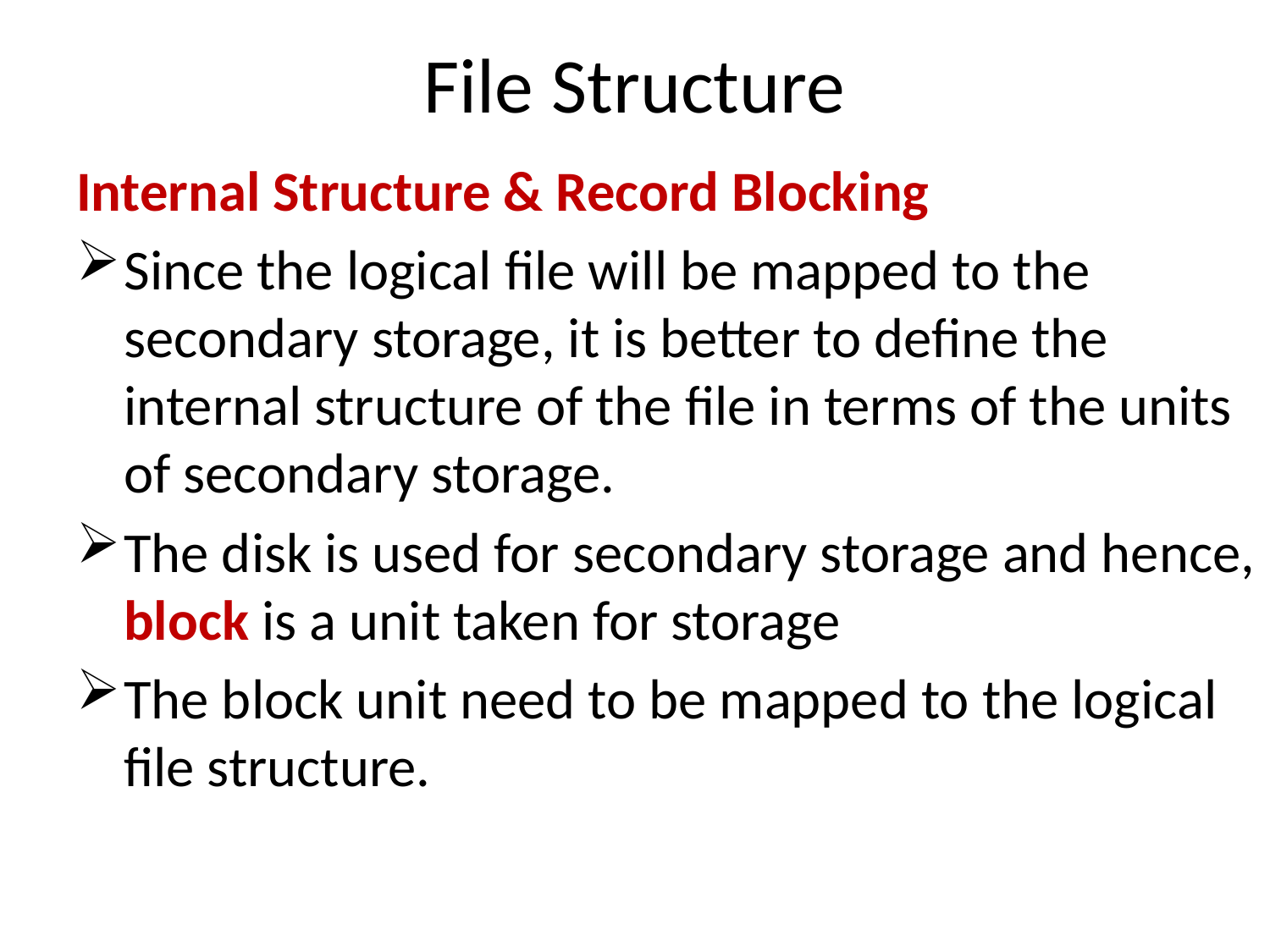

# File Structure
Internal Structure & Record Blocking
Since the logical file will be mapped to the secondary storage, it is better to define the internal structure of the file in terms of the units of secondary storage.
The disk is used for secondary storage and hence, block is a unit taken for storage
The block unit need to be mapped to the logical file structure.